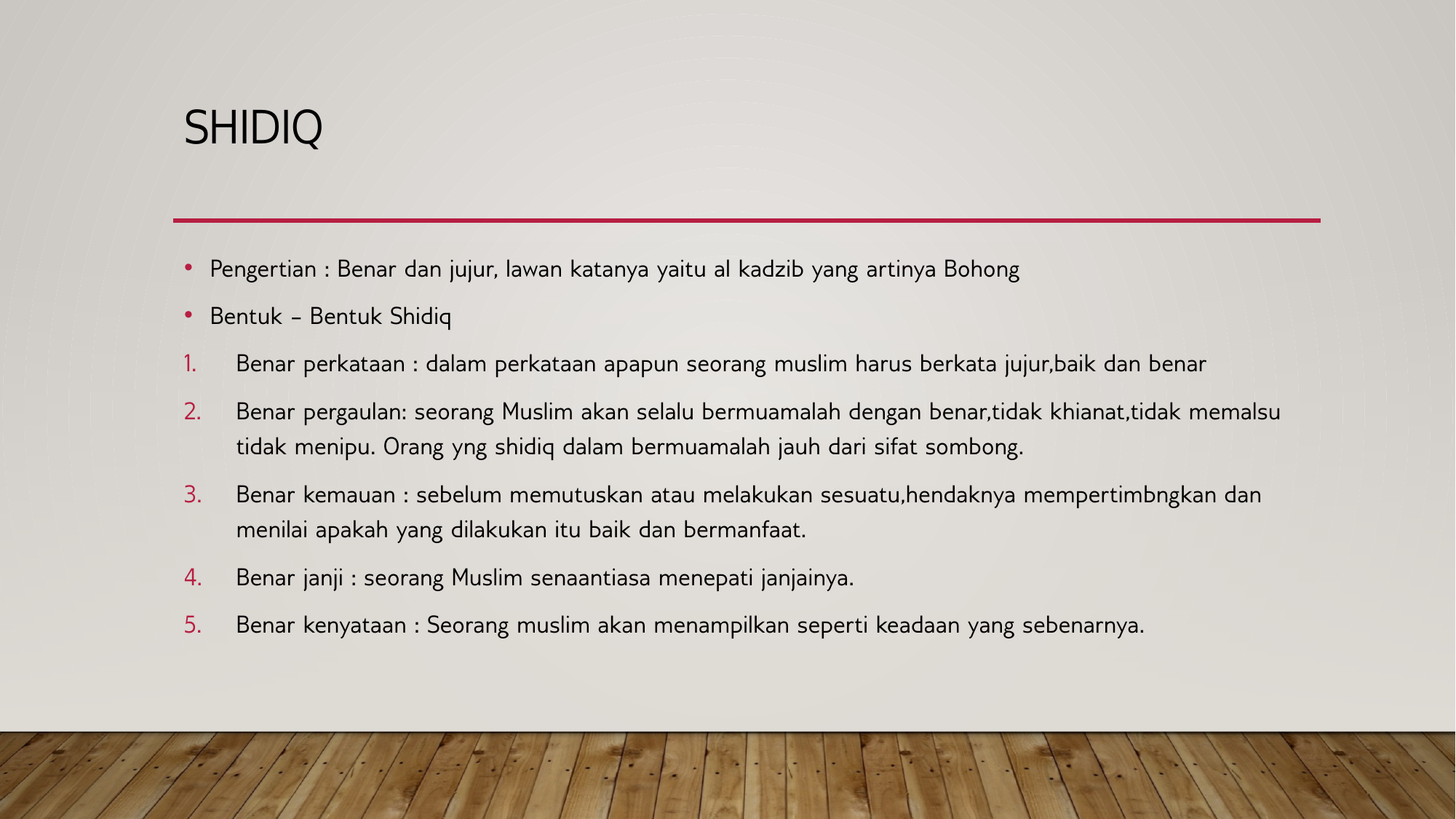

# Shidiq
Pengertian : Benar dan jujur, lawan katanya yaitu al kadzib yang artinya Bohong
Bentuk – Bentuk Shidiq
Benar perkataan : dalam perkataan apapun seorang muslim harus berkata jujur,baik dan benar
Benar pergaulan: seorang Muslim akan selalu bermuamalah dengan benar,tidak khianat,tidak memalsu tidak menipu. Orang yng shidiq dalam bermuamalah jauh dari sifat sombong.
Benar kemauan : sebelum memutuskan atau melakukan sesuatu,hendaknya mempertimbngkan dan menilai apakah yang dilakukan itu baik dan bermanfaat.
Benar janji : seorang Muslim senaantiasa menepati janjainya.
Benar kenyataan : Seorang muslim akan menampilkan seperti keadaan yang sebenarnya.